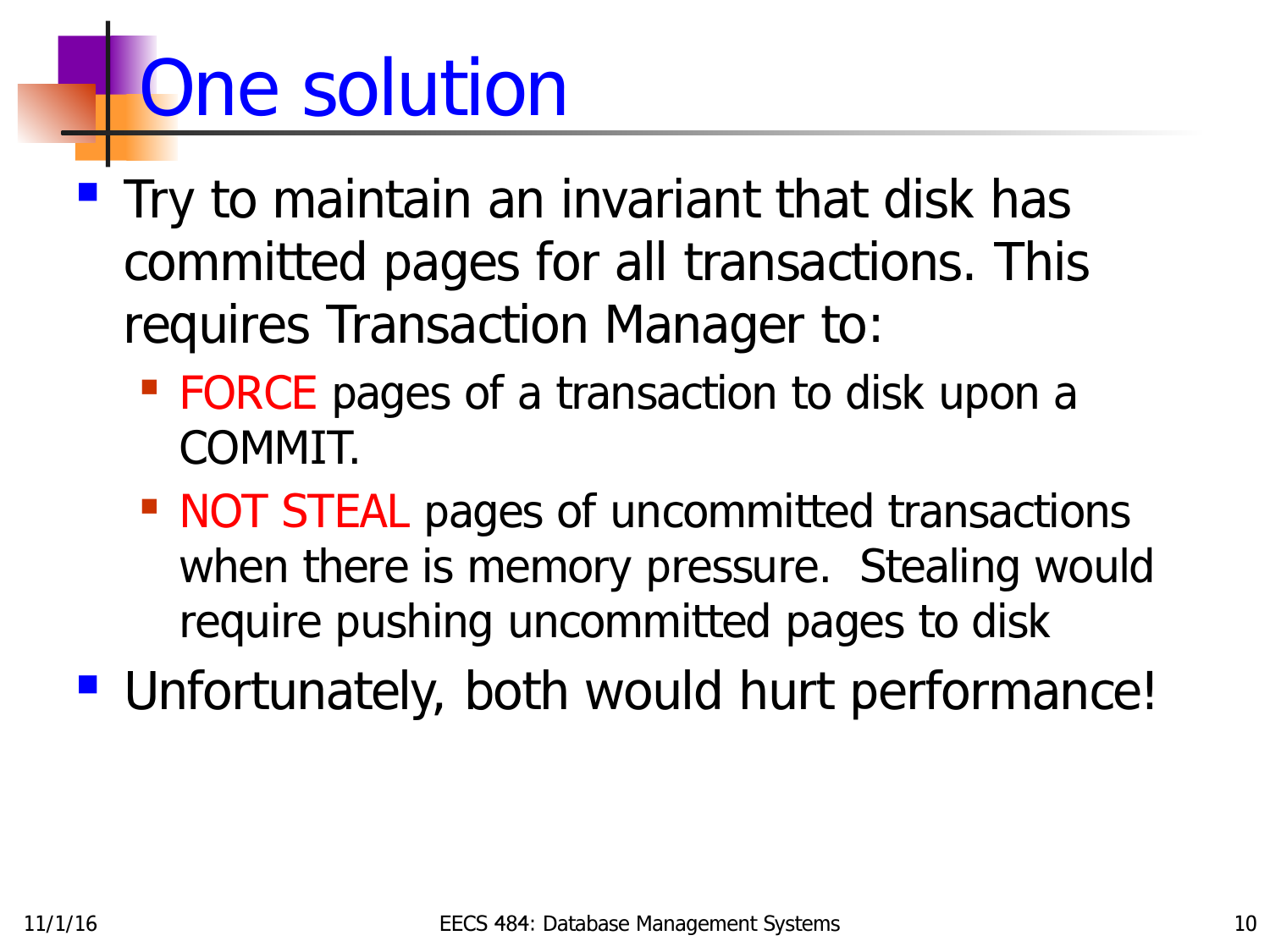

# One solution
Try to maintain an invariant that disk has committed pages for all transactions. This requires Transaction Manager to:
FORCE pages of a transaction to disk upon a COMMIT.
NOT STEAL pages of uncommitted transactions when there is memory pressure.  Stealing would require pushing uncommitted pages to disk
Unfortunately, both would hurt performance!
11/1/16
EECS 484: Database Management Systems
10